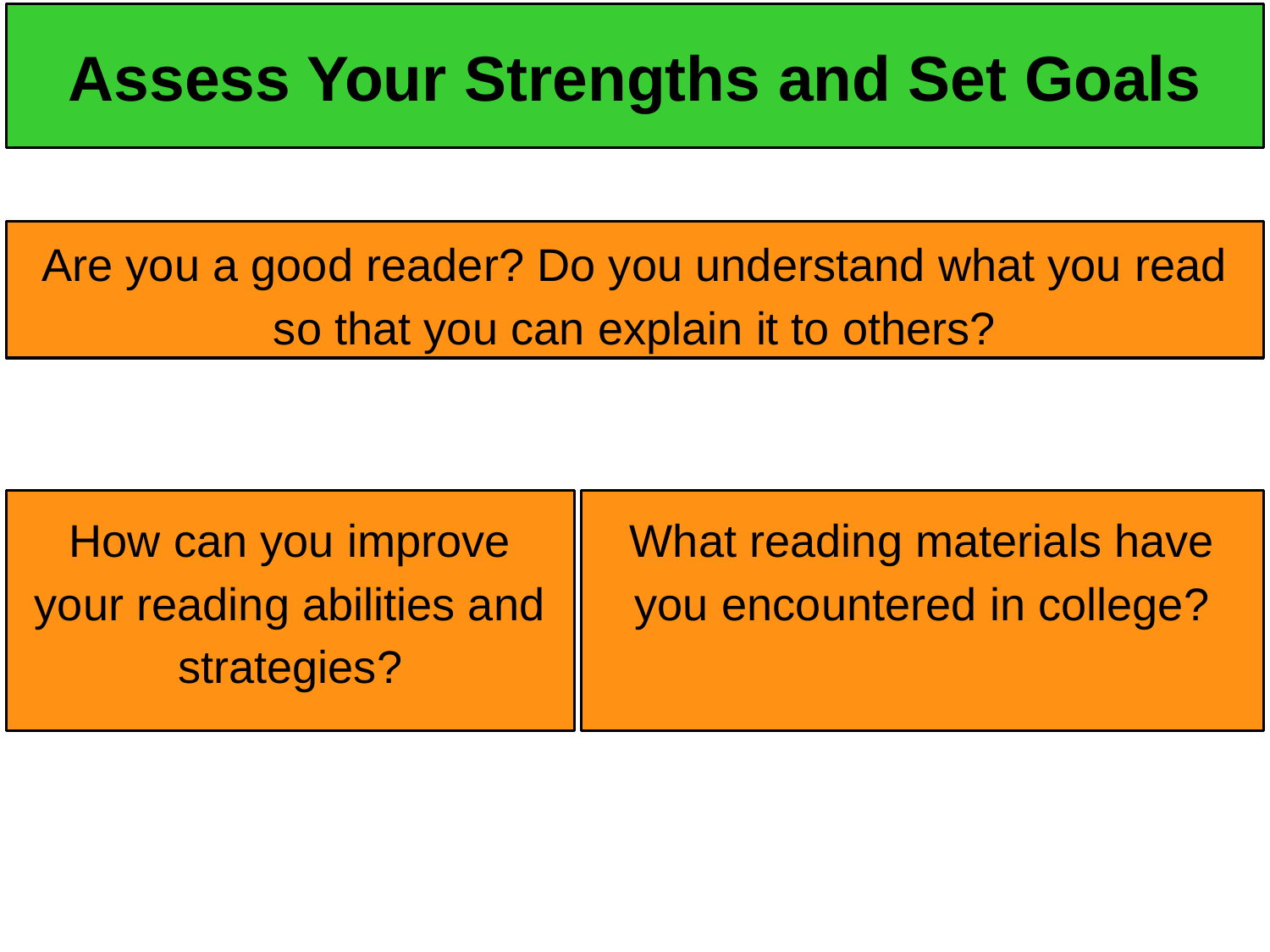

# Assess Your Strengths and Set Goals
Are you a good reader? Do you understand what you read so that you can explain it to others?

How can you improve your reading abilities and strategies?

What reading materials have you encountered in college?